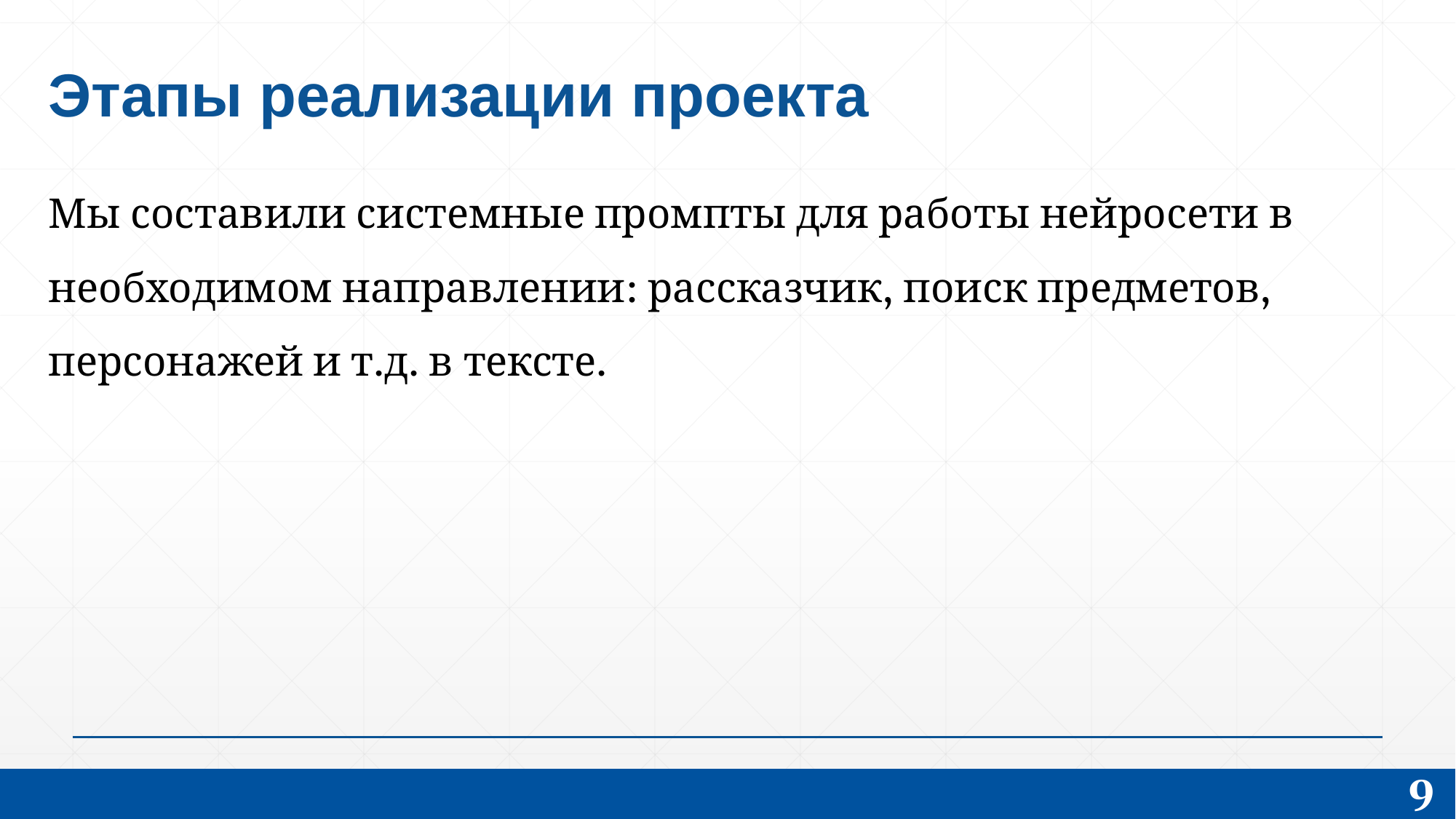

# Этапы реализации проекта
Мы составили системные промпты для работы нейросети в необходимом направлении: рассказчик, поиск предметов, персонажей и т.д. в тексте.
9